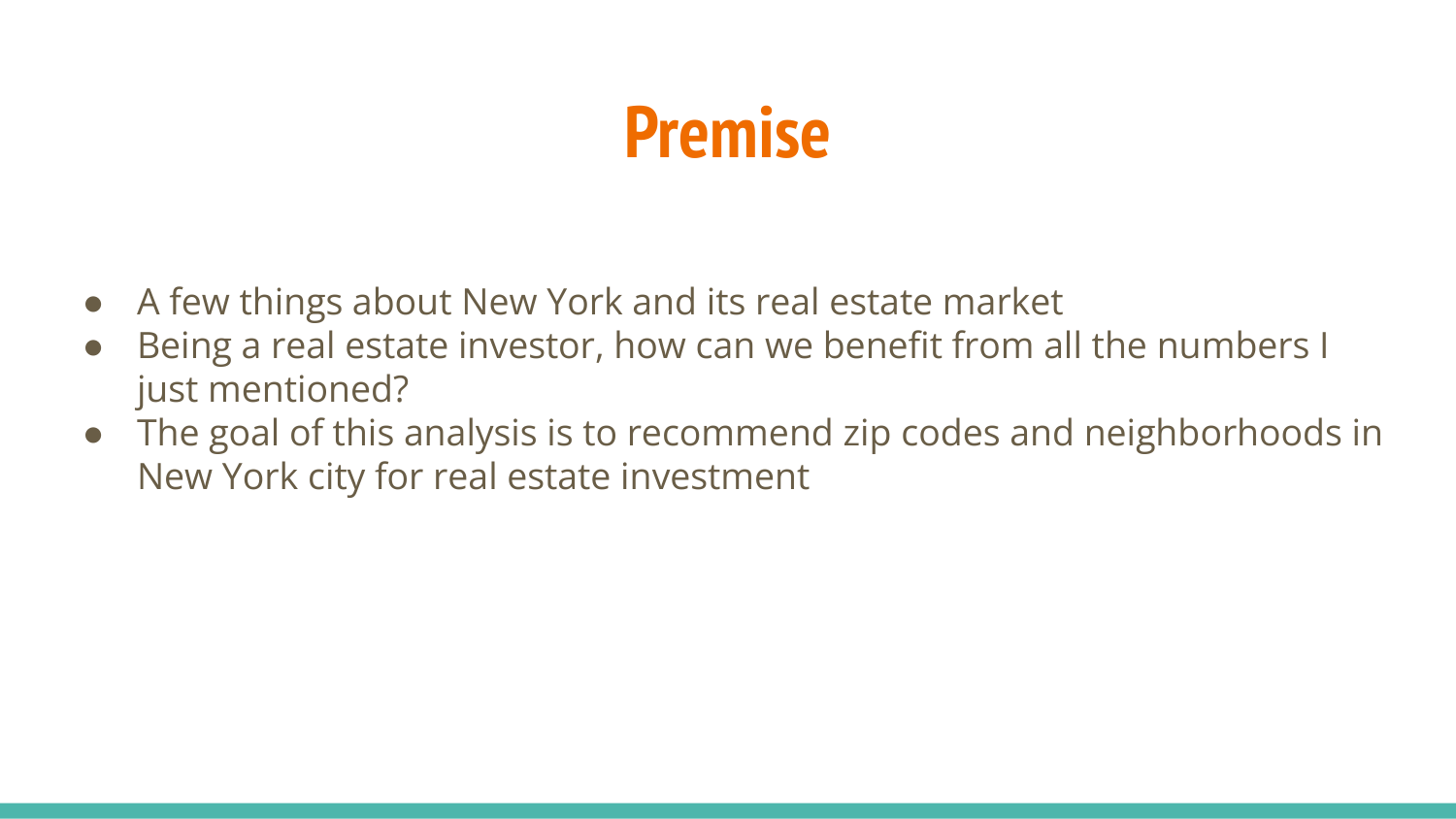

# Premise
A few things about New York and its real estate market
Being a real estate investor, how can we benefit from all the numbers I just mentioned?
The goal of this analysis is to recommend zip codes and neighborhoods in New York city for real estate investment